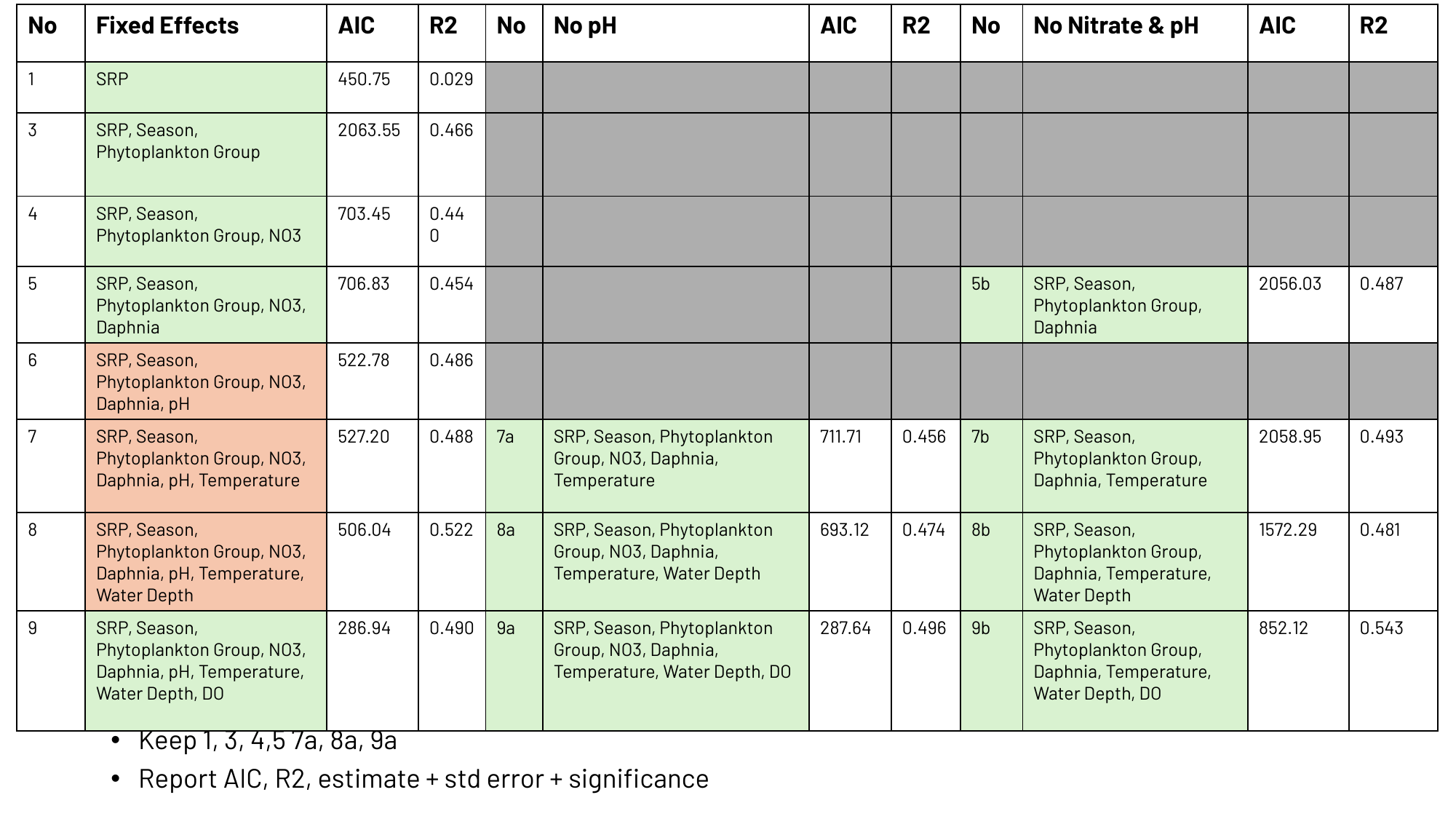

| No | Fixed Effects | AIC | R2 | No | No pH | AIC | R2 | No | No Nitrate & pH | AIC | R2 |
| --- | --- | --- | --- | --- | --- | --- | --- | --- | --- | --- | --- |
| 1 | SRP | 450.75 | 0.029 |  |  |  |  |  |  |  |  |
| 3 | SRP, Season, Phytoplankton Group | 2063.55 | 0.466 |  |  |  |  |  |  |  |  |
| 4 | SRP, Season, Phytoplankton Group, NO3 | 703.45 | 0.440 |  |  |  |  |  |  |  |  |
| 5 | SRP, Season, Phytoplankton Group, NO3, Daphnia | 706.83 | 0.454 |  |  |  |  | 5b | SRP, Season, Phytoplankton Group, Daphnia | 2056.03 | 0.487 |
| 6 | SRP, Season, Phytoplankton Group, NO3, Daphnia, pH | 522.78 | 0.486 |  |  |  |  |  |  |  |  |
| 7 | SRP, Season, Phytoplankton Group, NO3, Daphnia, pH, Temperature | 527.20 | 0.488 | 7a | SRP, Season, Phytoplankton Group, NO3, Daphnia, Temperature | 711.71 | 0.456 | 7b | SRP, Season, Phytoplankton Group, Daphnia, Temperature | 2058.95 | 0.493 |
| 8 | SRP, Season, Phytoplankton Group, NO3, Daphnia, pH, Temperature, Water Depth | 506.04 | 0.522 | 8a | SRP, Season, Phytoplankton Group, NO3, Daphnia, Temperature, Water Depth | 693.12 | 0.474 | 8b | SRP, Season, Phytoplankton Group, Daphnia, Temperature, Water Depth | 1572.29 | 0.481 |
| 9 | SRP, Season, Phytoplankton Group, NO3, Daphnia, pH, Temperature, Water Depth, DO | 286.94 | 0.490 | 9a | SRP, Season, Phytoplankton Group, NO3, Daphnia, Temperature, Water Depth, DO | 287.64 | 0.496 | 9b | SRP, Season, Phytoplankton Group, Daphnia, Temperature, Water Depth, DO | 852.12 | 0.543 |
#
Keep 1, 3, 4,5 7a, 8a, 9a
Report AIC, R2, estimate + std error + significance